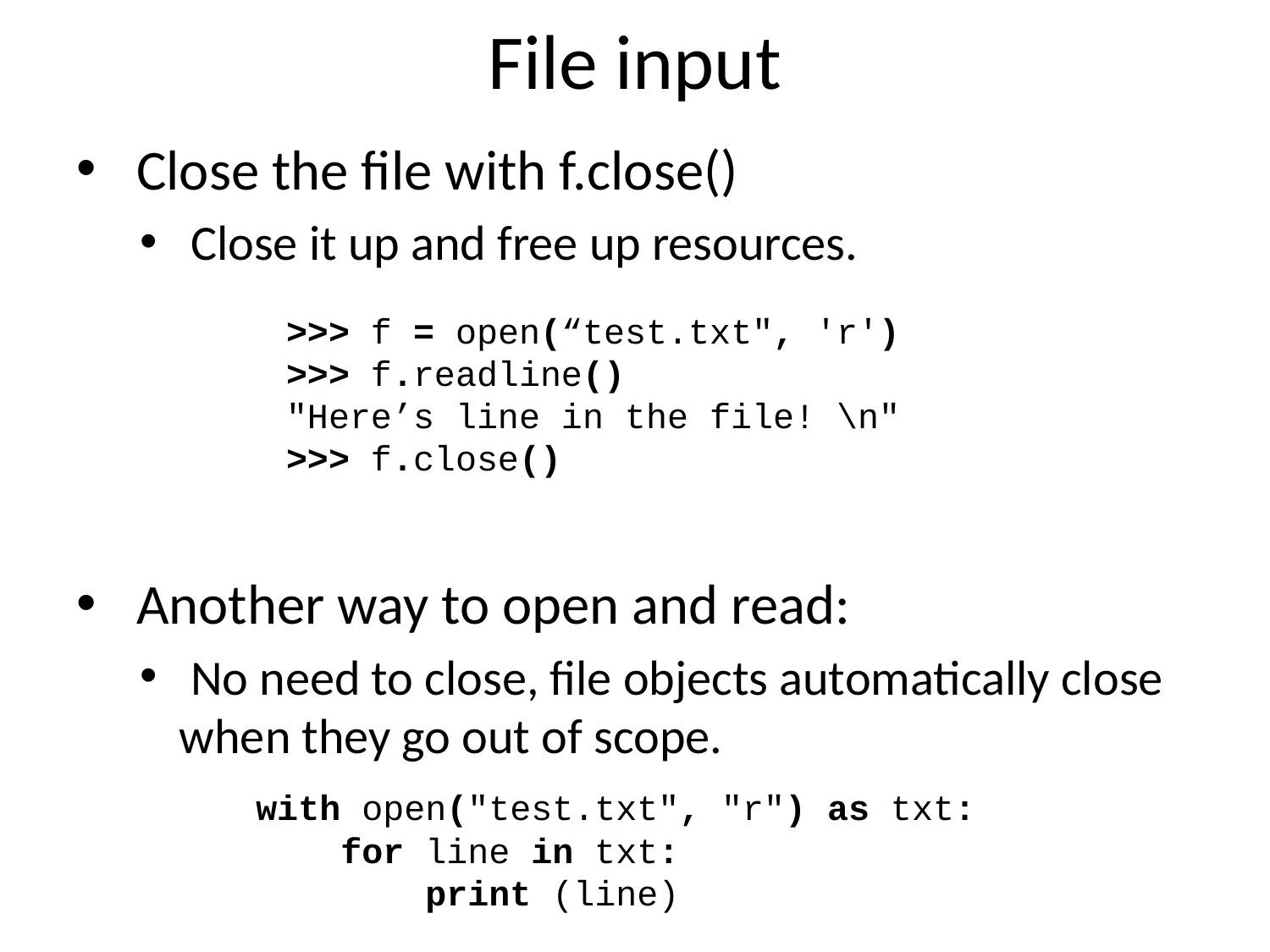

# File input
 Close the file with f.close()
 Close it up and free up resources.

 Another way to open and read:
 No need to close, file objects automatically close when they go out of scope.
>>> f = open(“test.txt", 'r')
>>> f.readline()
"Here’s line in the file! \n"
>>> f.close()
with open("test.txt", "r") as txt:
    for line in txt:
        print (line)